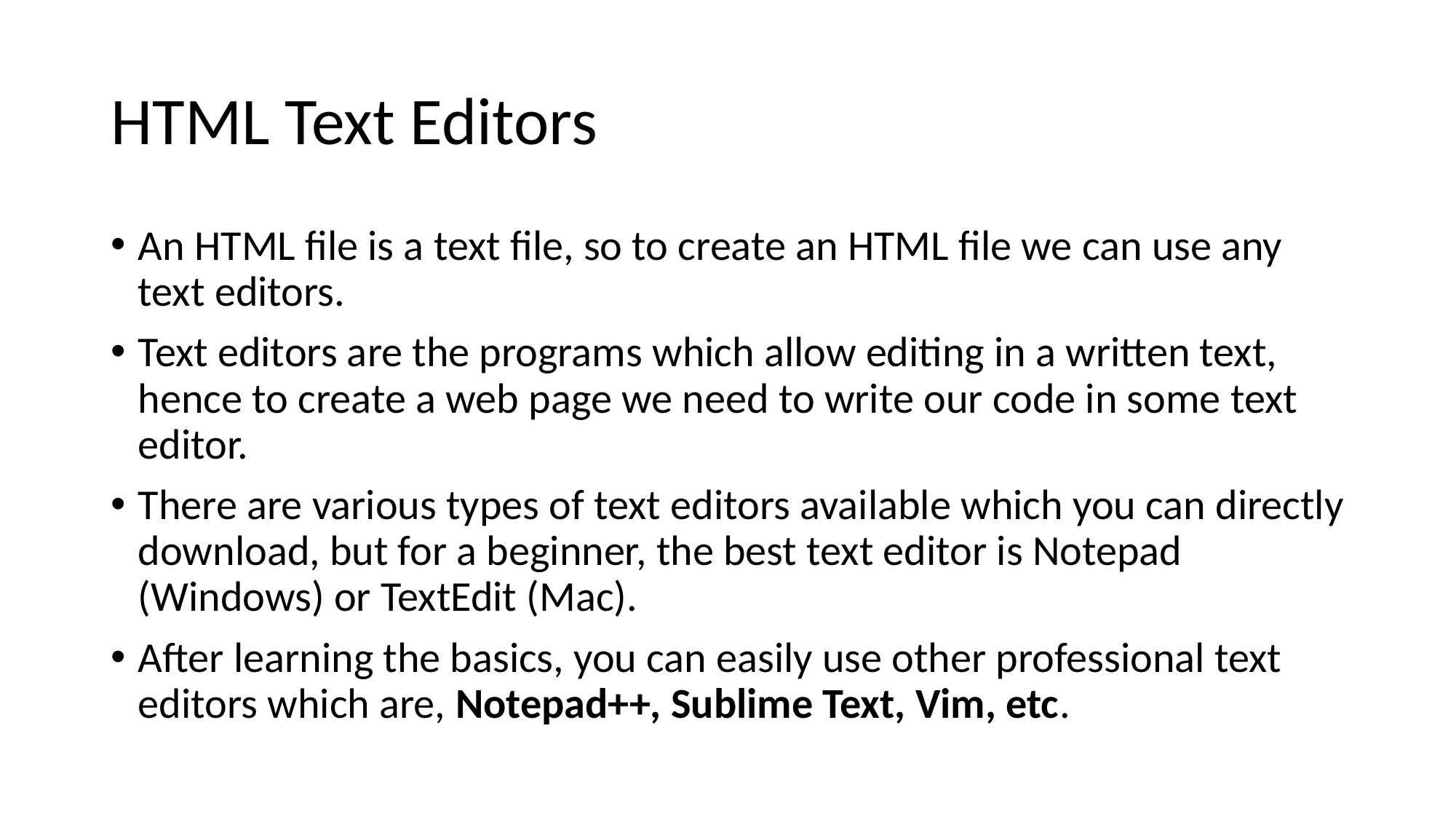

# HTML Text Editors
An HTML file is a text file, so to create an HTML file we can use any text editors.
Text editors are the programs which allow editing in a written text, hence to create a web page we need to write our code in some text editor.
There are various types of text editors available which you can directly download, but for a beginner, the best text editor is Notepad (Windows) or TextEdit (Mac).
After learning the basics, you can easily use other professional text editors which are, Notepad++, Sublime Text, Vim, etc.